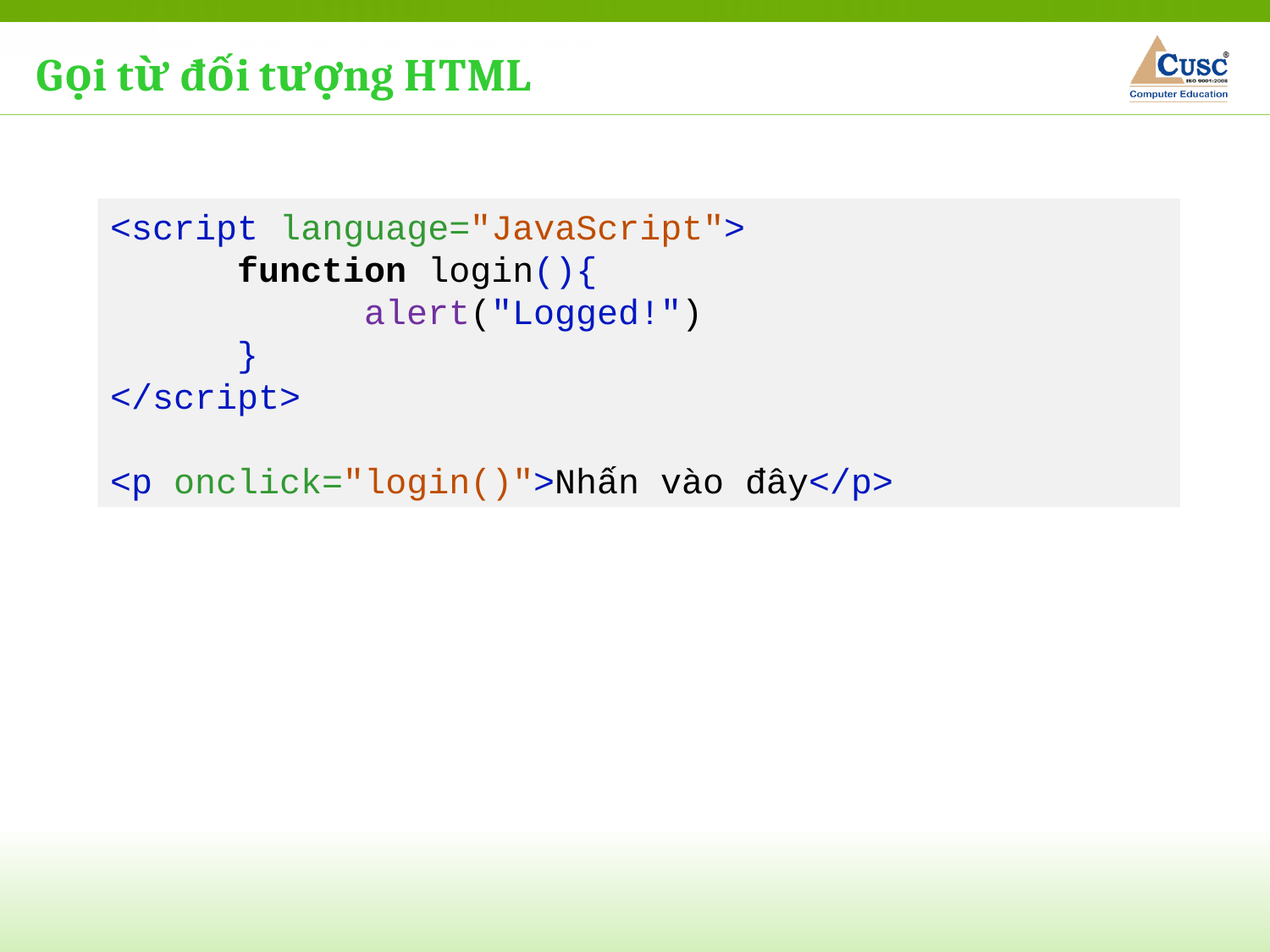

Gọi từ đối tượng HTML
<script language="JavaScript">
	function login(){
		alert("Logged!")
	}
</script>

<p onclick="login()">Nhấn vào đây</p>